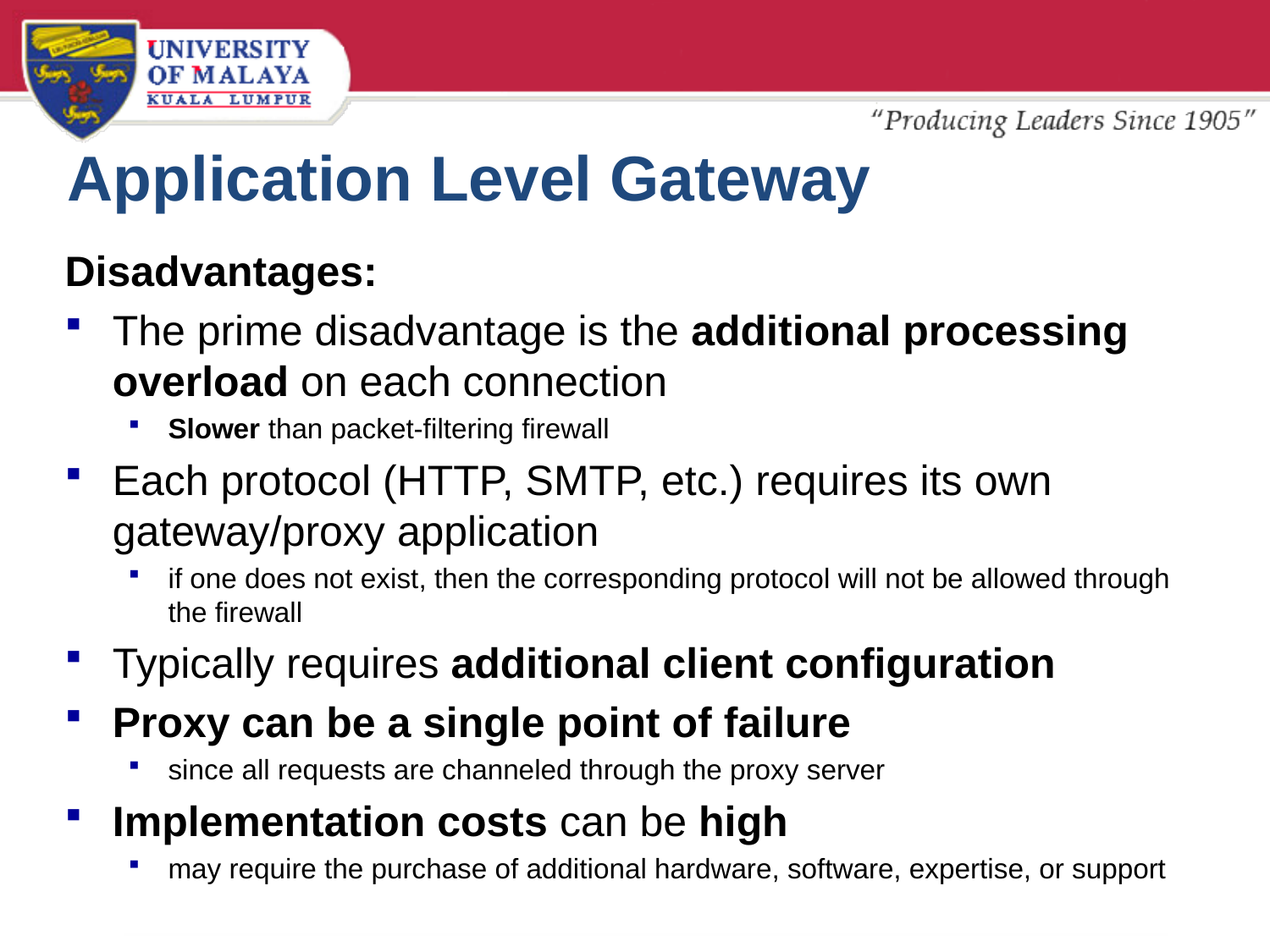

# Application Level Gateway
Disadvantages:
The prime disadvantage is the additional processing overload on each connection
Slower than packet-filtering firewall
Each protocol (HTTP, SMTP, etc.) requires its own gateway/proxy application
if one does not exist, then the corresponding protocol will not be allowed through the firewall
Typically requires additional client configuration
Proxy can be a single point of failure
since all requests are channeled through the proxy server
Implementation costs can be high
may require the purchase of additional hardware, software, expertise, or support